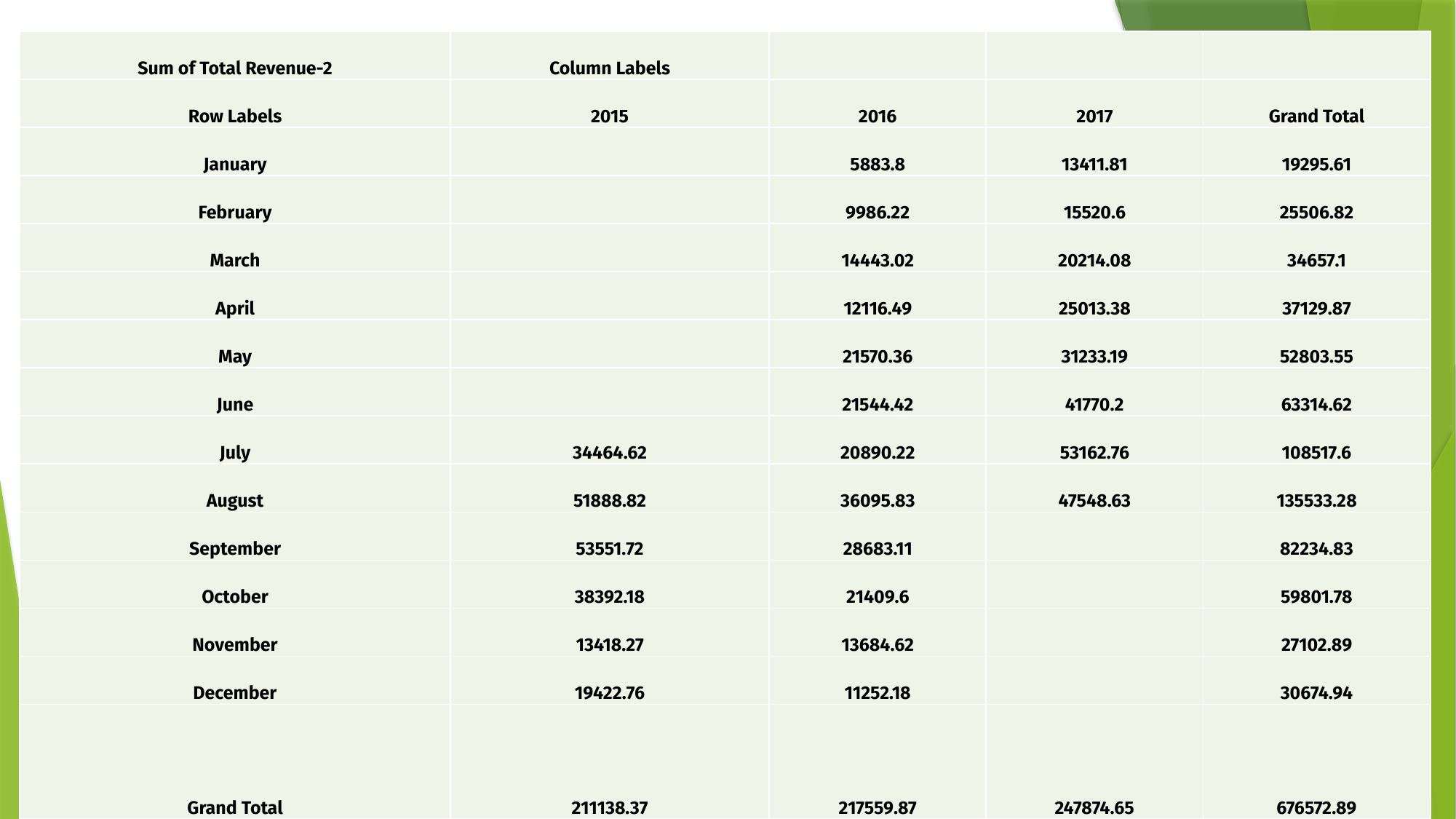

| Sum of Total Revenue-2 | Column Labels |  |  |  |
| --- | --- | --- | --- | --- |
| Row Labels | 2015 | 2016 | 2017 | Grand Total |
| January |  | 5883.8 | 13411.81 | 19295.61 |
| February |  | 9986.22 | 15520.6 | 25506.82 |
| March |  | 14443.02 | 20214.08 | 34657.1 |
| April |  | 12116.49 | 25013.38 | 37129.87 |
| May |  | 21570.36 | 31233.19 | 52803.55 |
| June |  | 21544.42 | 41770.2 | 63314.62 |
| July | 34464.62 | 20890.22 | 53162.76 | 108517.6 |
| August | 51888.82 | 36095.83 | 47548.63 | 135533.28 |
| September | 53551.72 | 28683.11 |  | 82234.83 |
| October | 38392.18 | 21409.6 |  | 59801.78 |
| November | 13418.27 | 13684.62 |  | 27102.89 |
| December | 19422.76 | 11252.18 |  | 30674.94 |
| Grand Total | 211138.37 | 217559.87 | 247874.65 | 676572.89 |